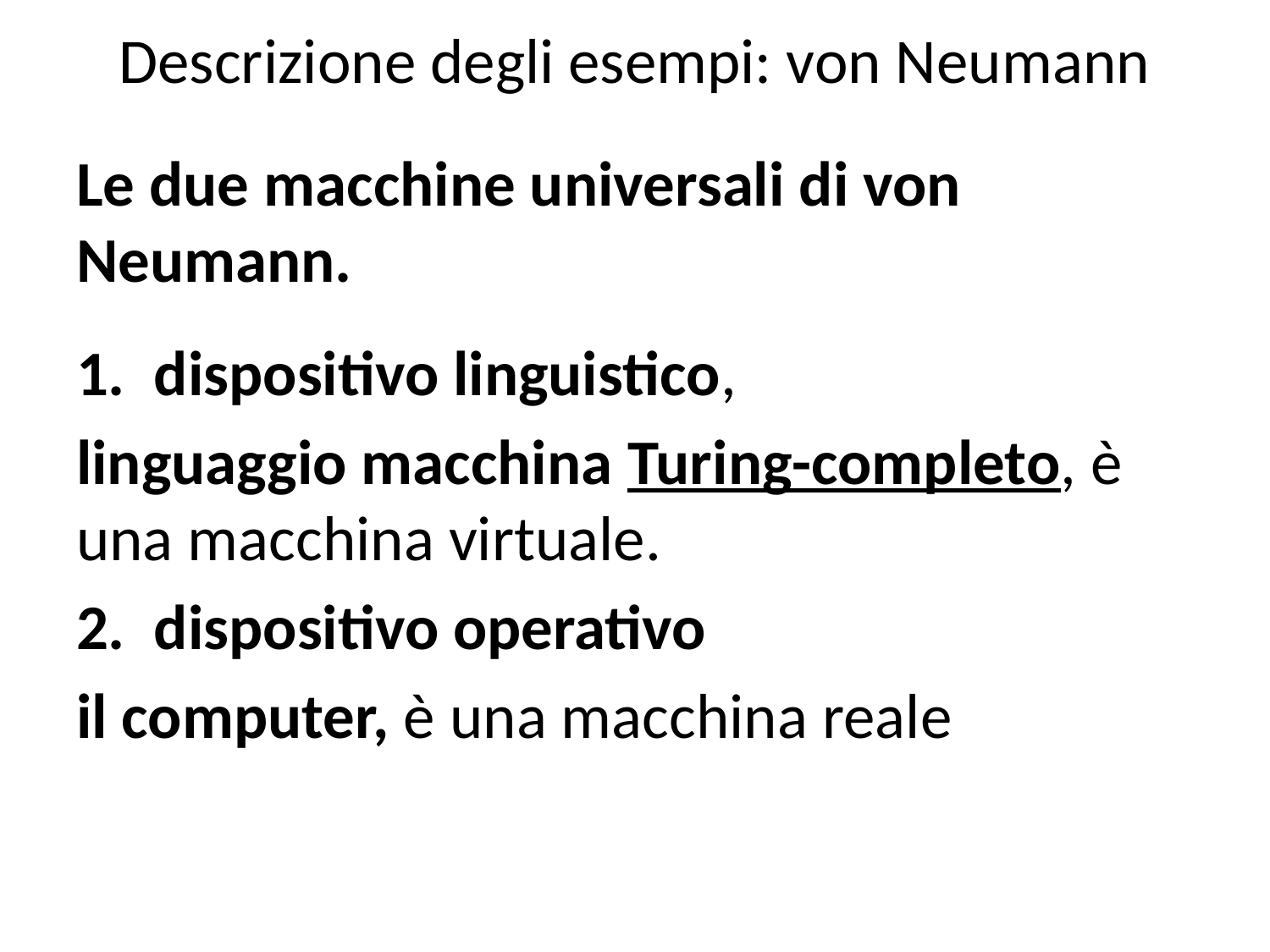

# Descrizione degli esempi: von Neumann
Le due macchine universali di von Neumann.

1.  dispositivo linguistico,
linguaggio macchina Turing-completo, è una macchina virtuale.
2.  dispositivo operativo
il computer, è una macchina reale